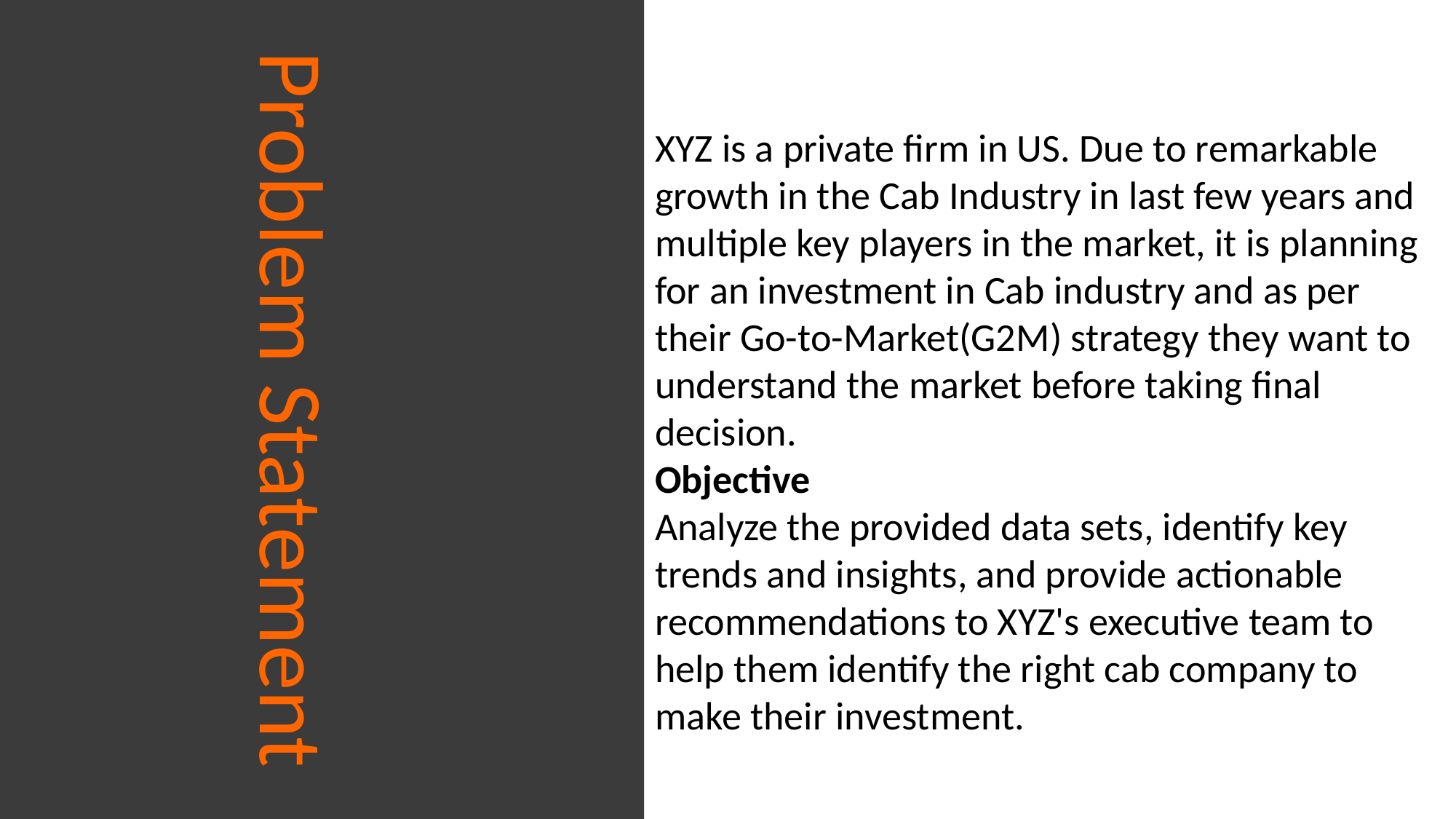

# Problem Statement
XYZ is a private firm in US. Due to remarkable growth in the Cab Industry in last few years and multiple key players in the market, it is planning for an investment in Cab industry and as per their Go-to-Market(G2M) strategy they want to understand the market before taking final decision.
Objective
Analyze the provided data sets, identify key trends and insights, and provide actionable recommendations to XYZ's executive team to help them identify the right cab company to make their investment.